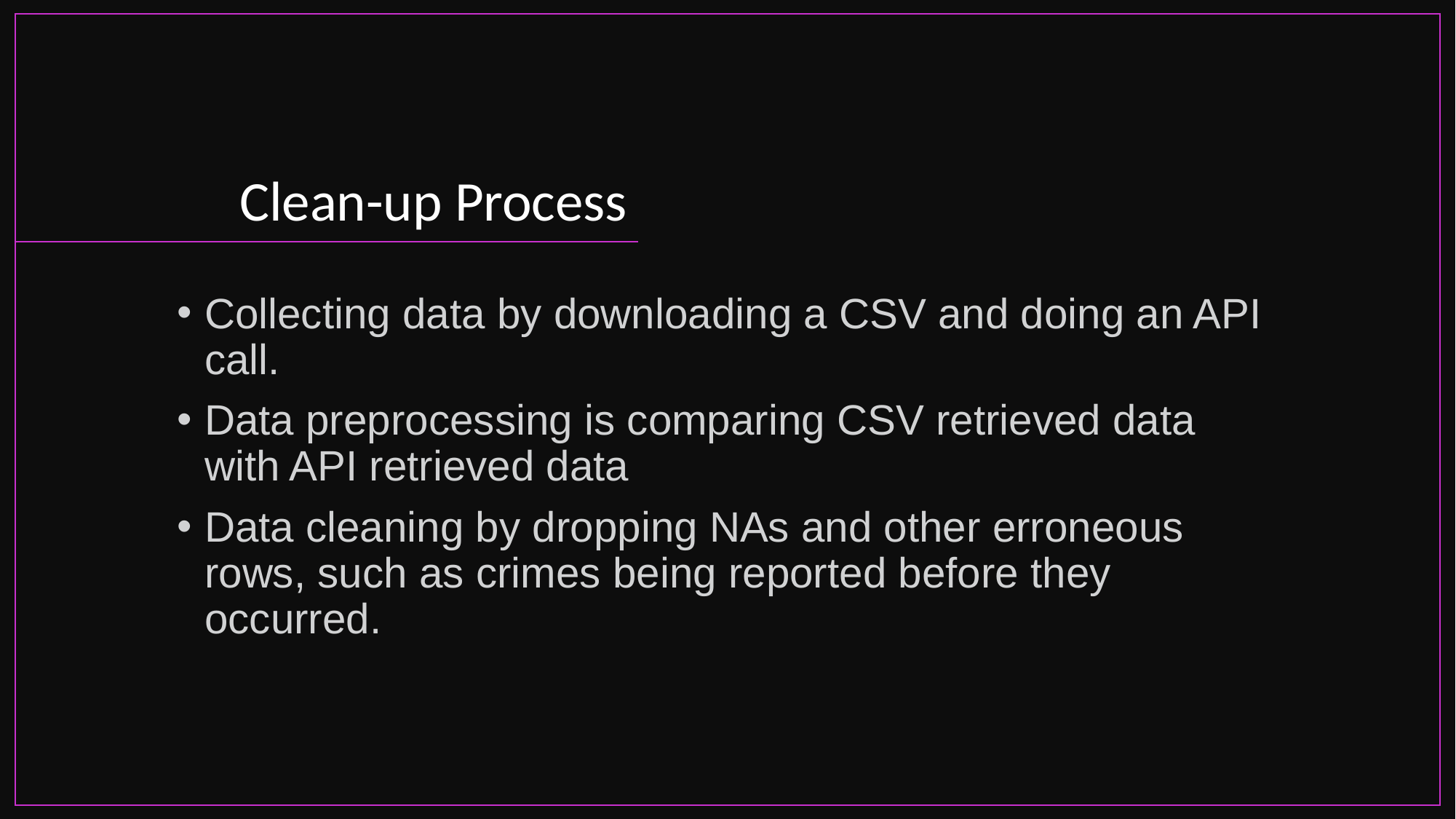

# Clean-up Process
Collecting data by downloading a CSV and doing an API call.
Data preprocessing is comparing CSV retrieved data with API retrieved data
Data cleaning by dropping NAs and other erroneous rows, such as crimes being reported before they occurred.